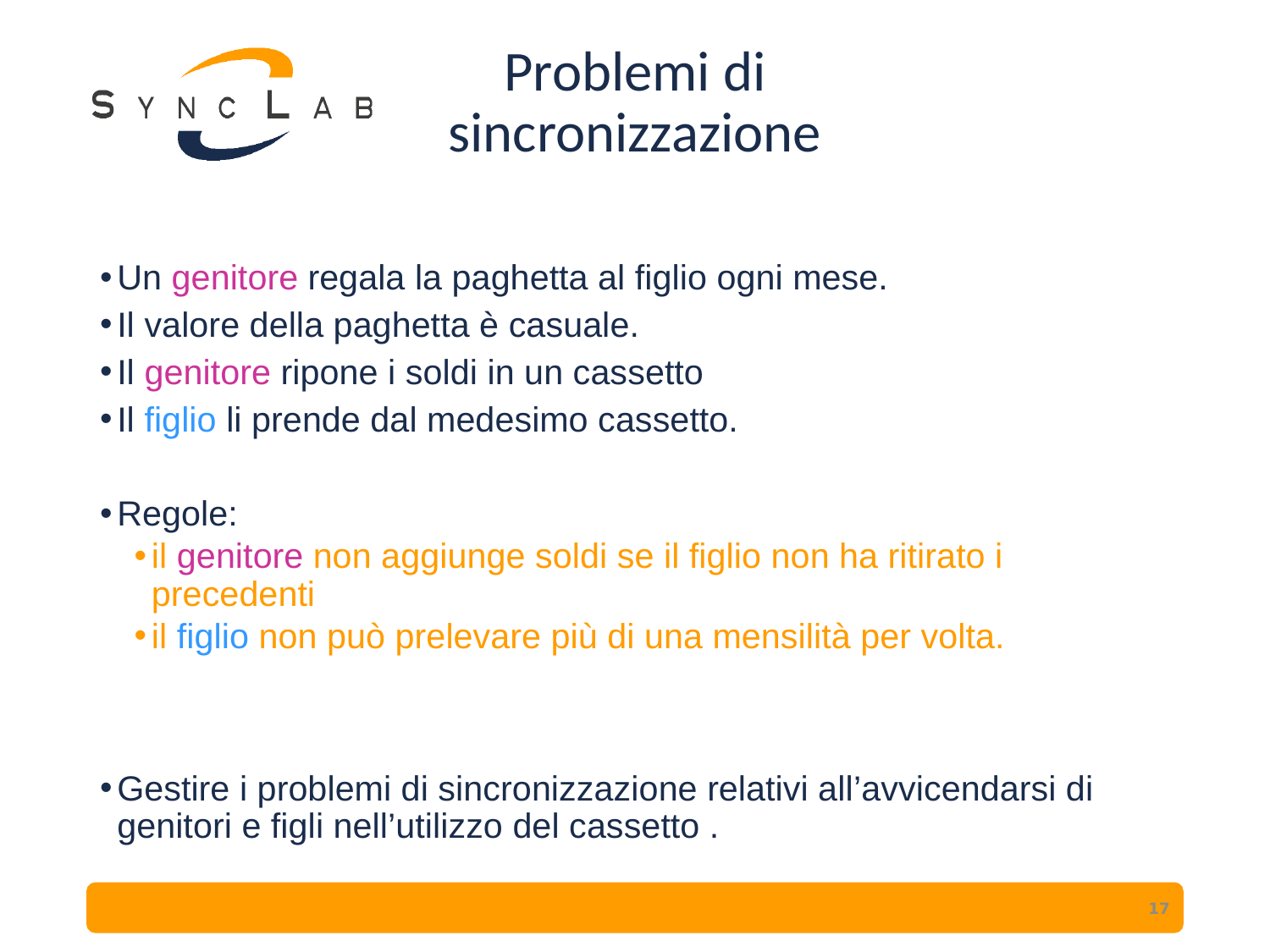

# Problemi di sincronizzazione
Un genitore regala la paghetta al figlio ogni mese.
Il valore della paghetta è casuale.
Il genitore ripone i soldi in un cassetto
Il figlio li prende dal medesimo cassetto.

Regole:
il genitore non aggiunge soldi se il figlio non ha ritirato i precedenti
il figlio non può prelevare più di una mensilità per volta.

Gestire i problemi di sincronizzazione relativi all’avvicendarsi di genitori e figli nell’utilizzo del cassetto .
17